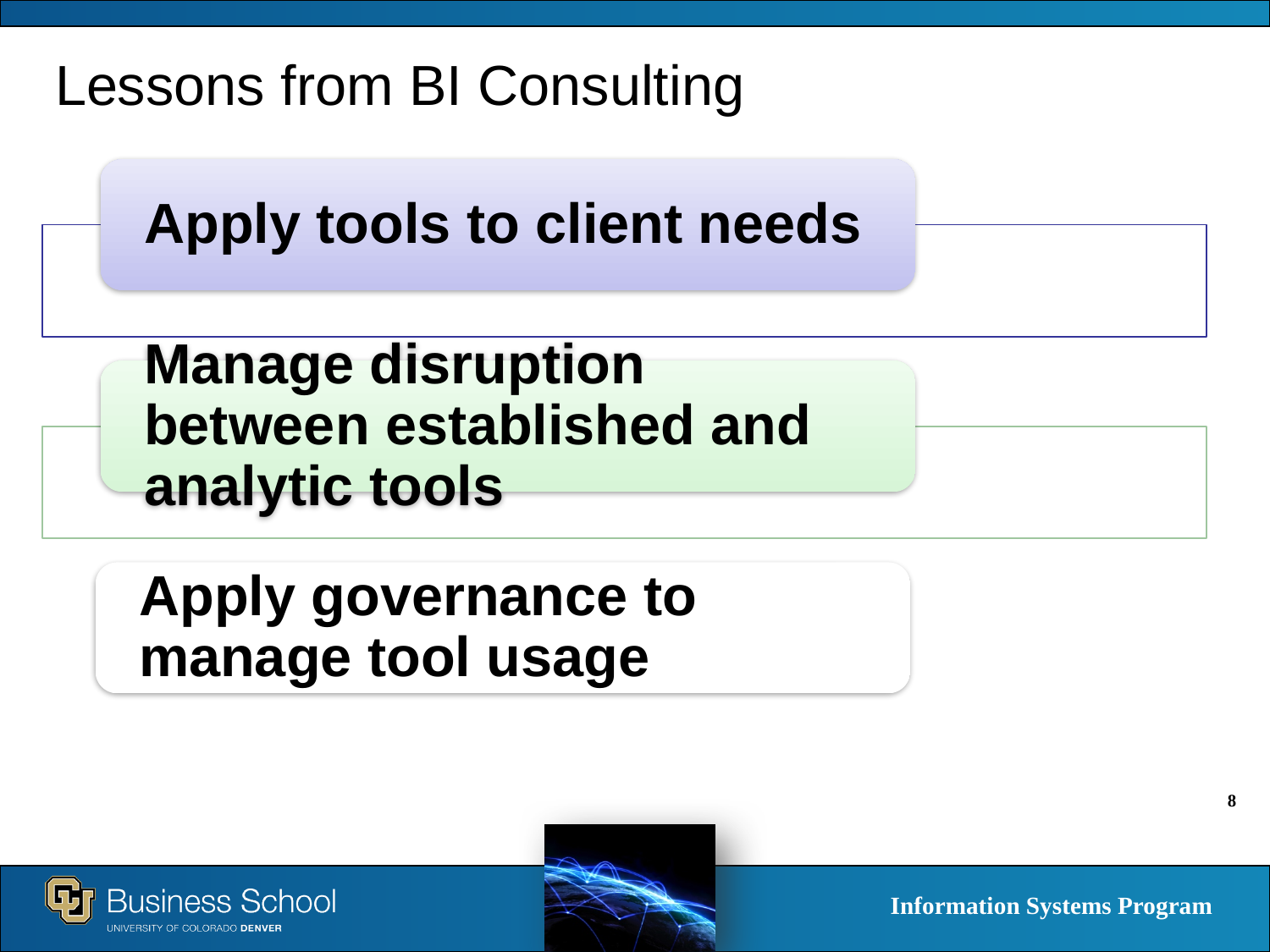

# Lessons from BI Consulting
Apply tools to client needs
Manage disruption between established and analytic tools
Apply governance to manage tool usage